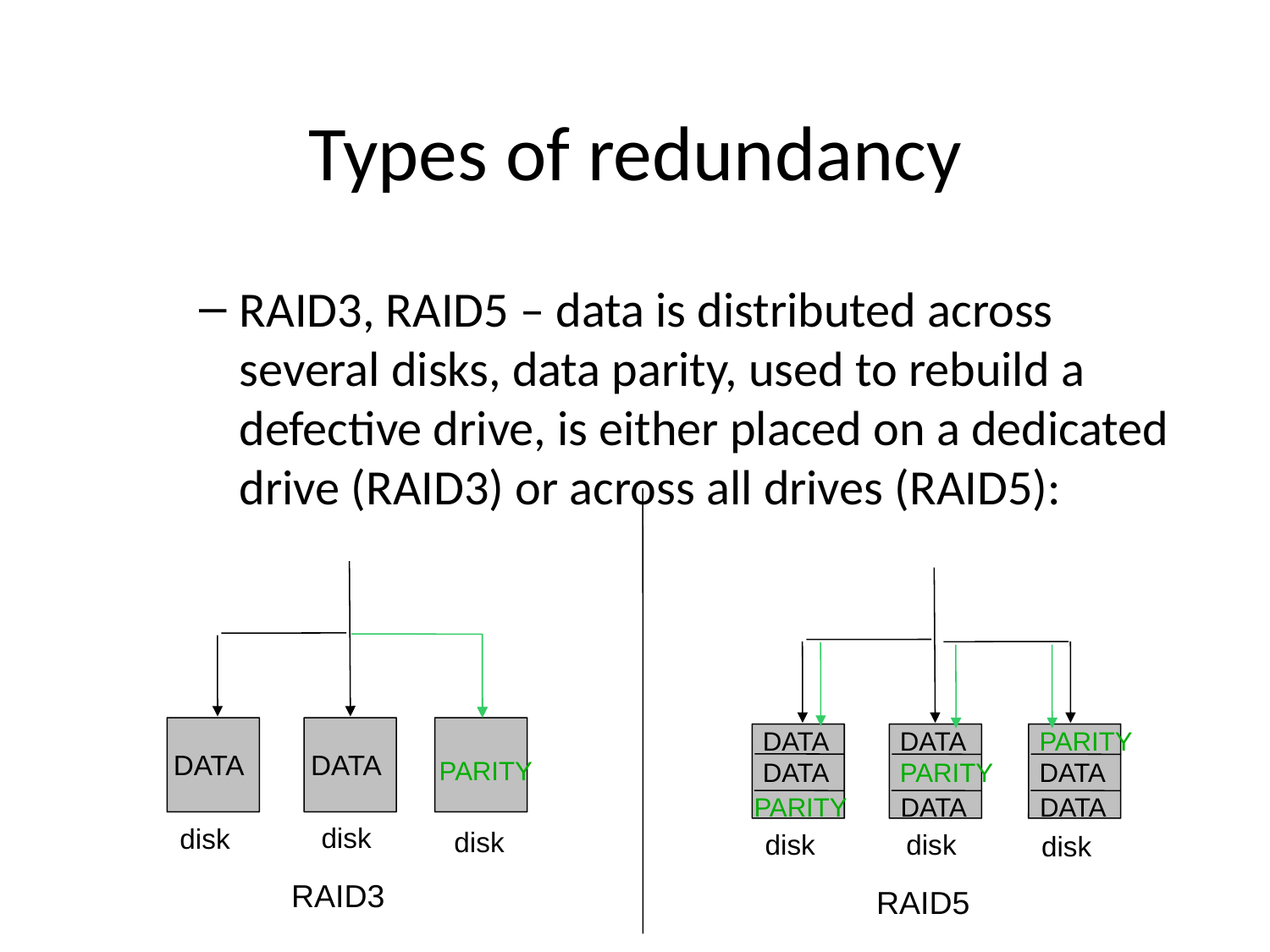

# Types of redundancy
RAID3, RAID5 – data is distributed across several disks, data parity, used to rebuild a defective drive, is either placed on a dedicated drive (RAID3) or across all drives (RAID5):

DATA
DATA
PARITY
DATA
DATA

PARITY
DATA
PARITY
DATA

PARITY
DATA
DATA
disk
disk
disk
disk
disk
disk
RAID3
RAID5